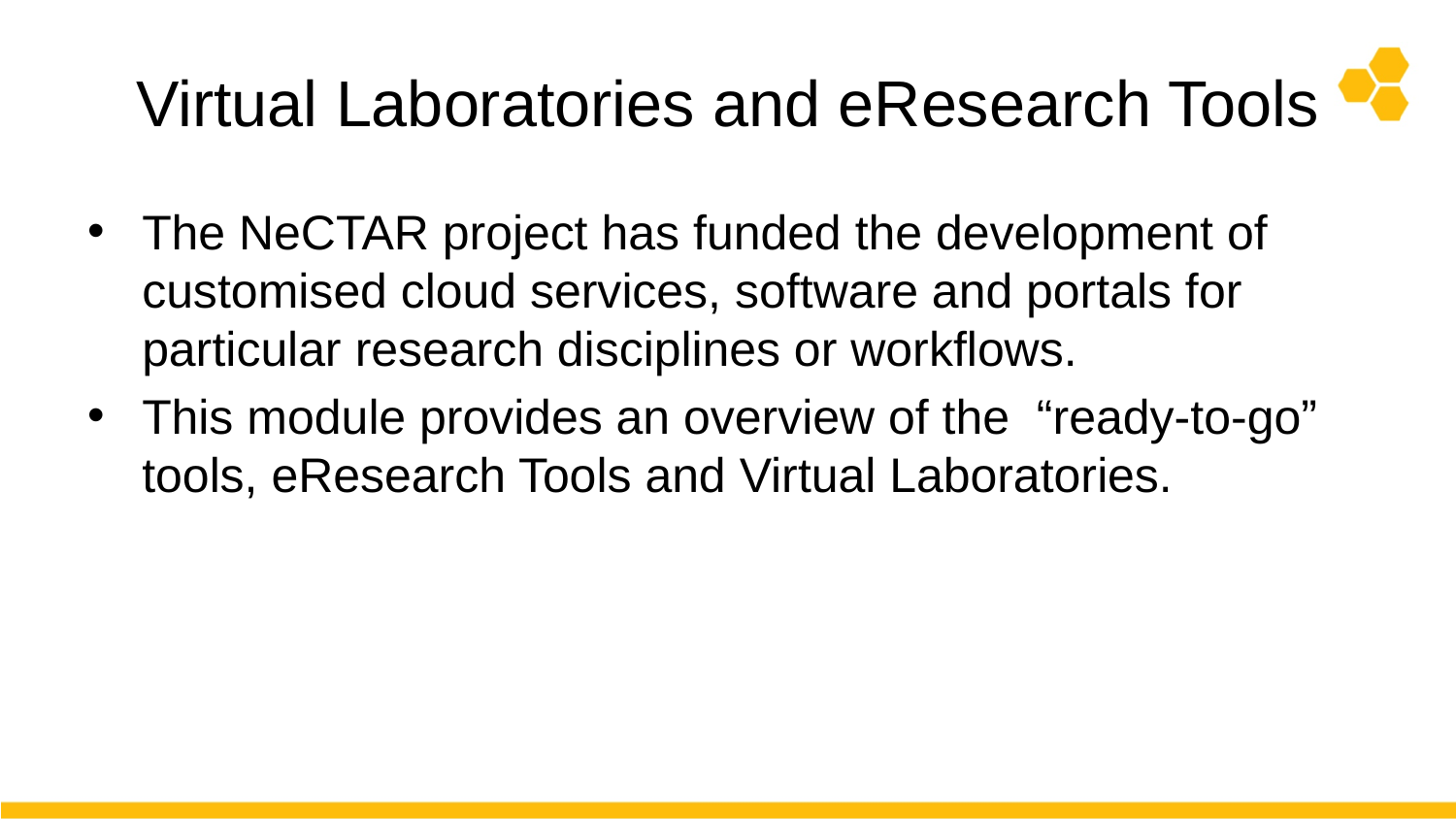

# Virtual Laboratories and eResearch Tools
The NeCTAR project has funded the development of customised cloud services, software and portals for particular research disciplines or workflows.
This module provides an overview of the  “ready-to-go” tools, eResearch Tools and Virtual Laboratories.